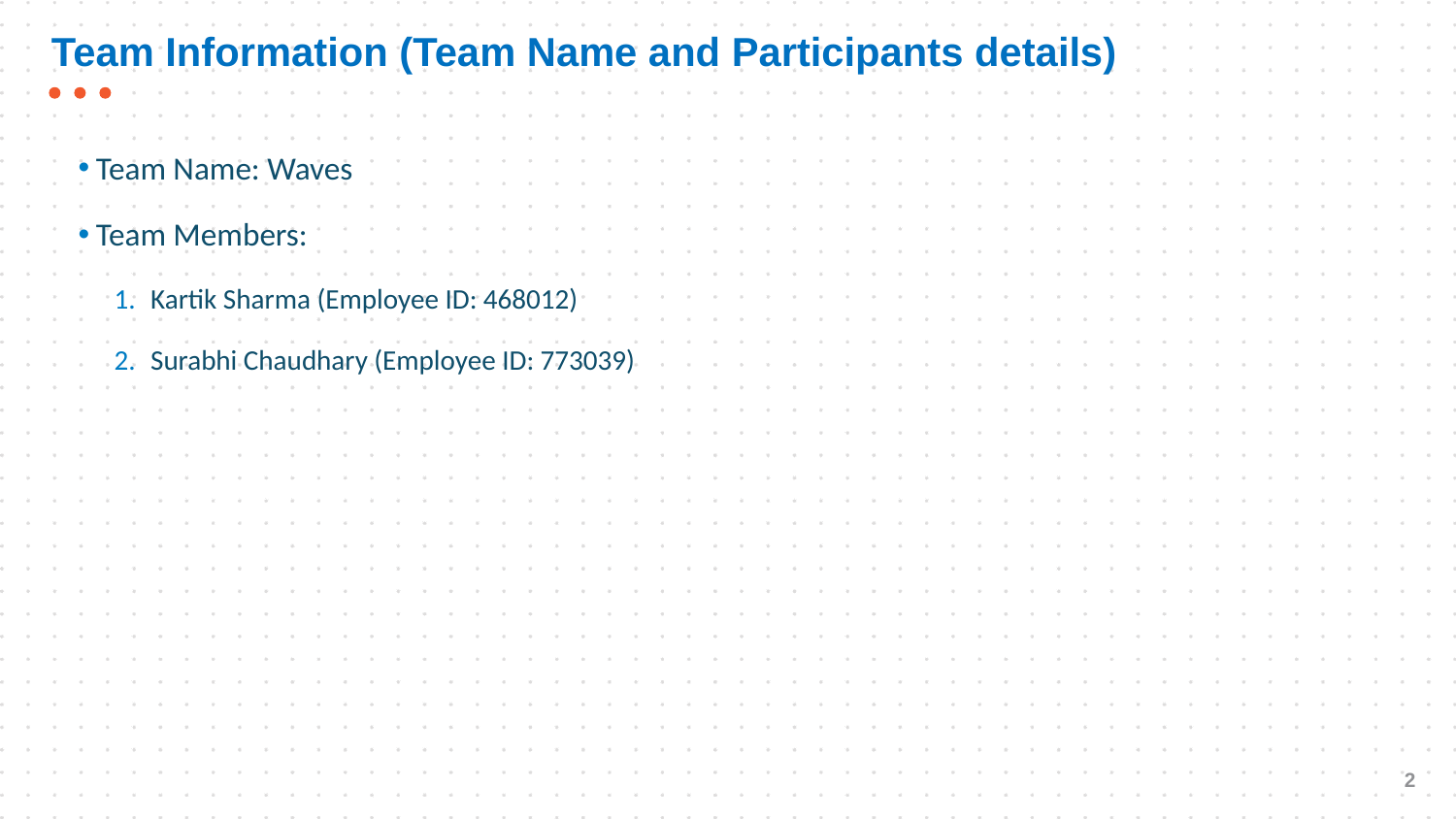

# Team Information (Team Name and Participants details)
Team Name: Waves
Team Members:
Kartik Sharma (Employee ID: 468012)
Surabhi Chaudhary (Employee ID: 773039)
2